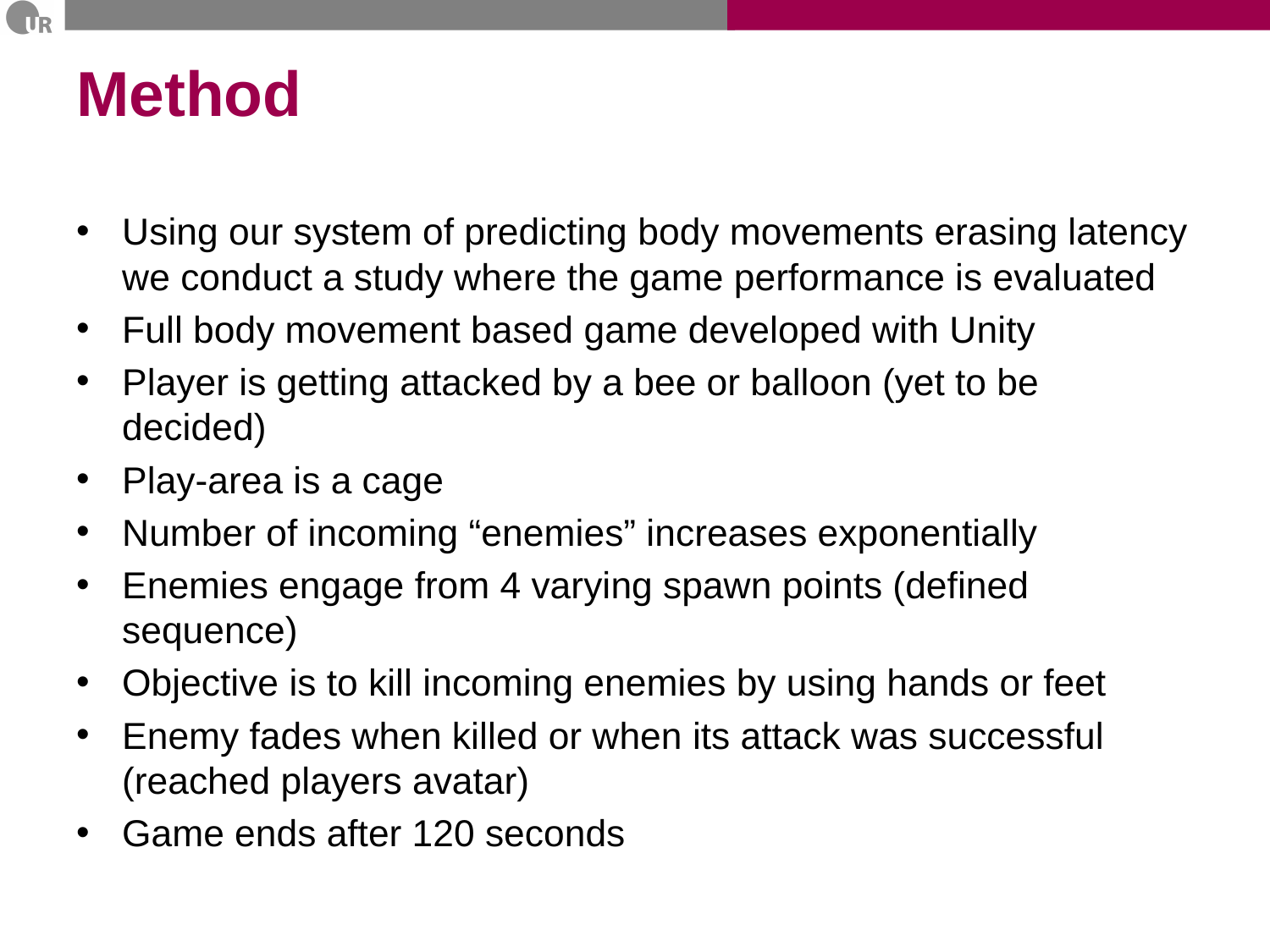

# Method
Using our system of predicting body movements erasing latency we conduct a study where the game performance is evaluated
Full body movement based game developed with Unity
Player is getting attacked by a bee or balloon (yet to be decided)
Play-area is a cage
Number of incoming “enemies” increases exponentially
Enemies engage from 4 varying spawn points (defined sequence)
Objective is to kill incoming enemies by using hands or feet
Enemy fades when killed or when its attack was successful (reached players avatar)
Game ends after 120 seconds